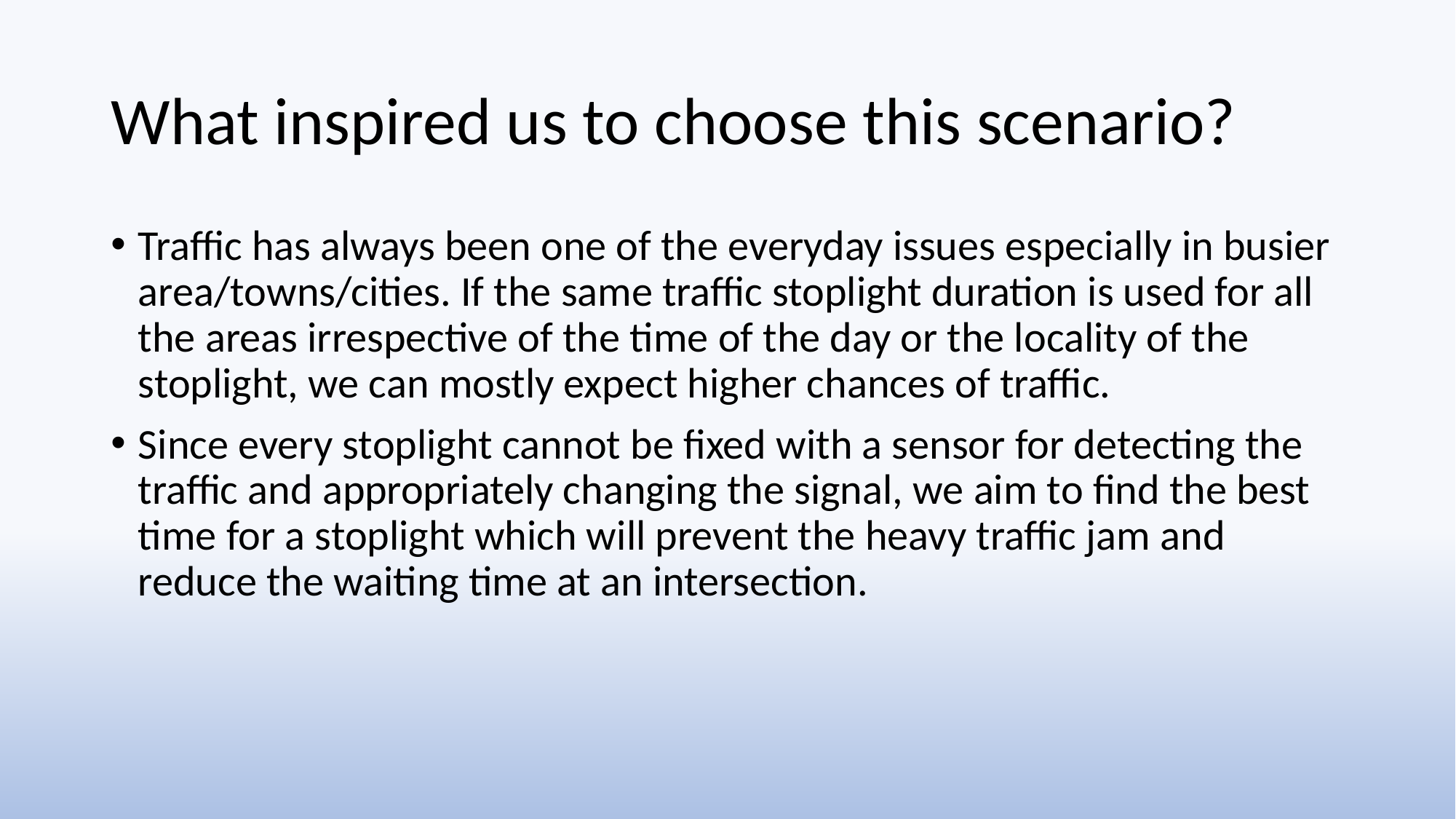

# What inspired us to choose this scenario?
Traffic has always been one of the everyday issues especially in busier area/towns/cities. If the same traffic stoplight duration is used for all the areas irrespective of the time of the day or the locality of the stoplight, we can mostly expect higher chances of traffic.
Since every stoplight cannot be fixed with a sensor for detecting the traffic and appropriately changing the signal, we aim to find the best time for a stoplight which will prevent the heavy traffic jam and reduce the waiting time at an intersection.